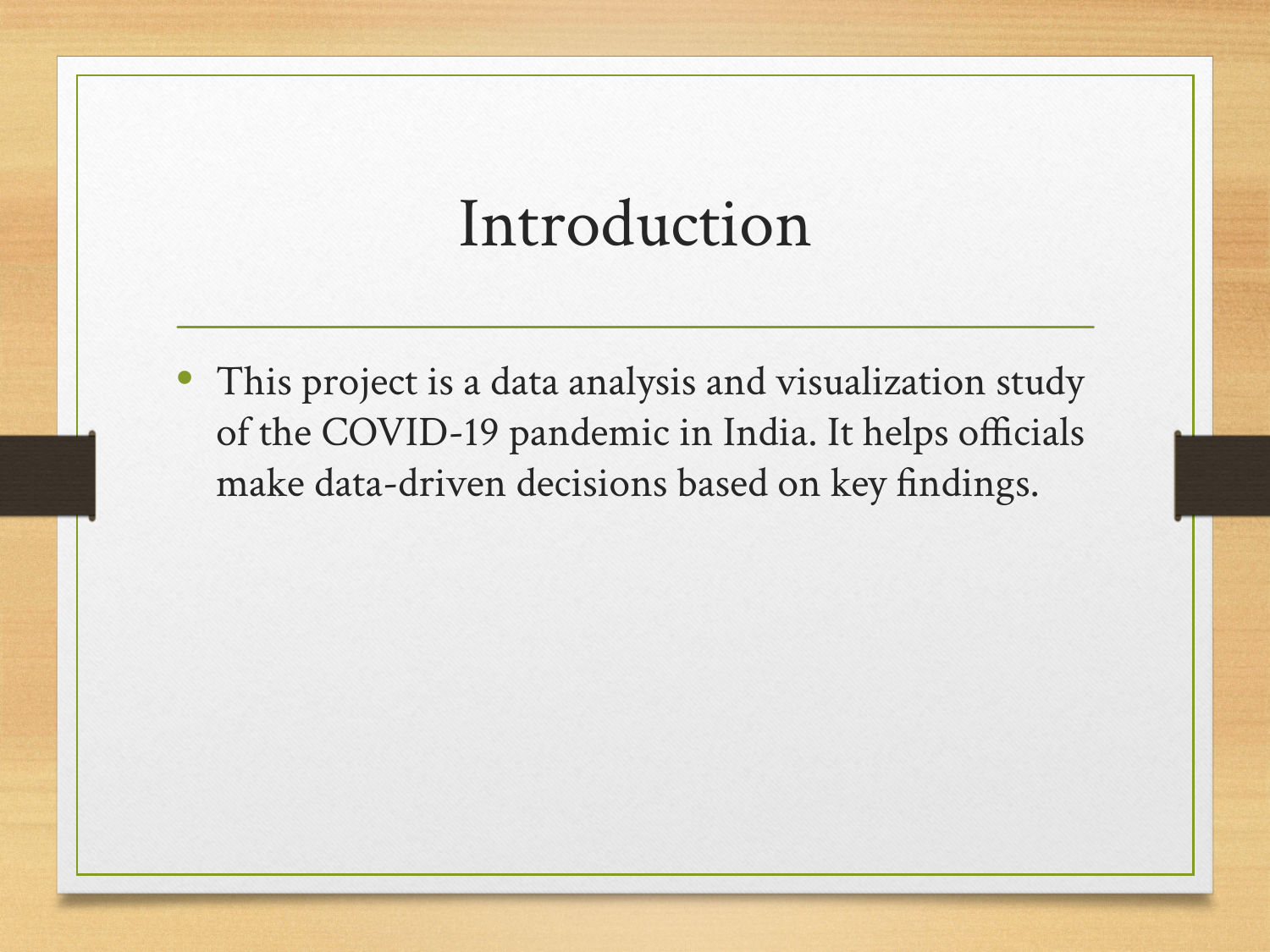

# Introduction
This project is a data analysis and visualization study of the COVID-19 pandemic in India. It helps officials make data-driven decisions based on key findings.